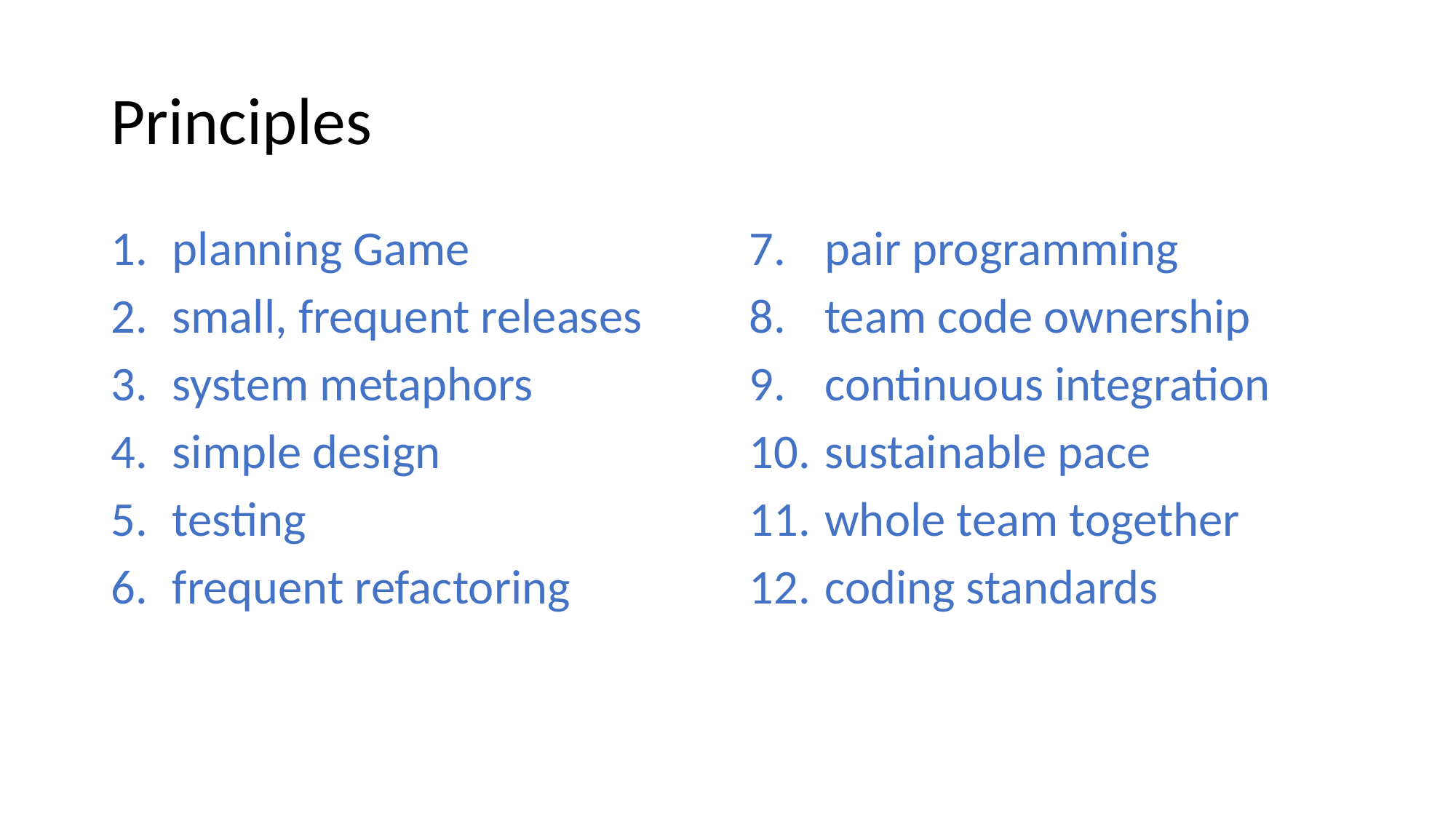

# Principles
planning Game
small, frequent releases
system metaphors
simple design
testing
frequent refactoring
pair programming
team code ownership
continuous integration
sustainable pace
whole team together
coding standards